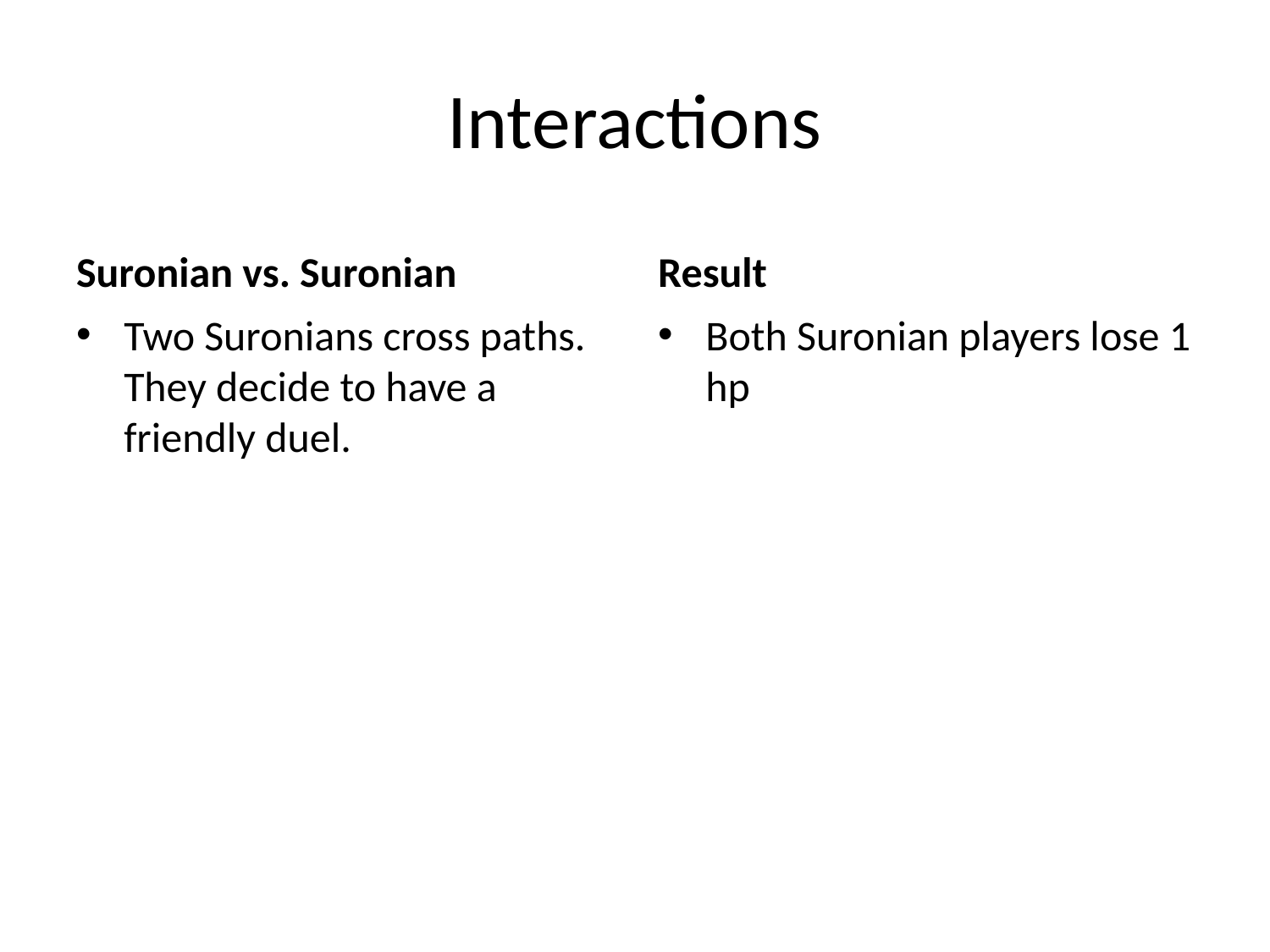

# Interactions
Suronian vs. Suronian
Result
Two Suronians cross paths.  They decide to have a friendly duel.
Both Suronian players lose 1 hp